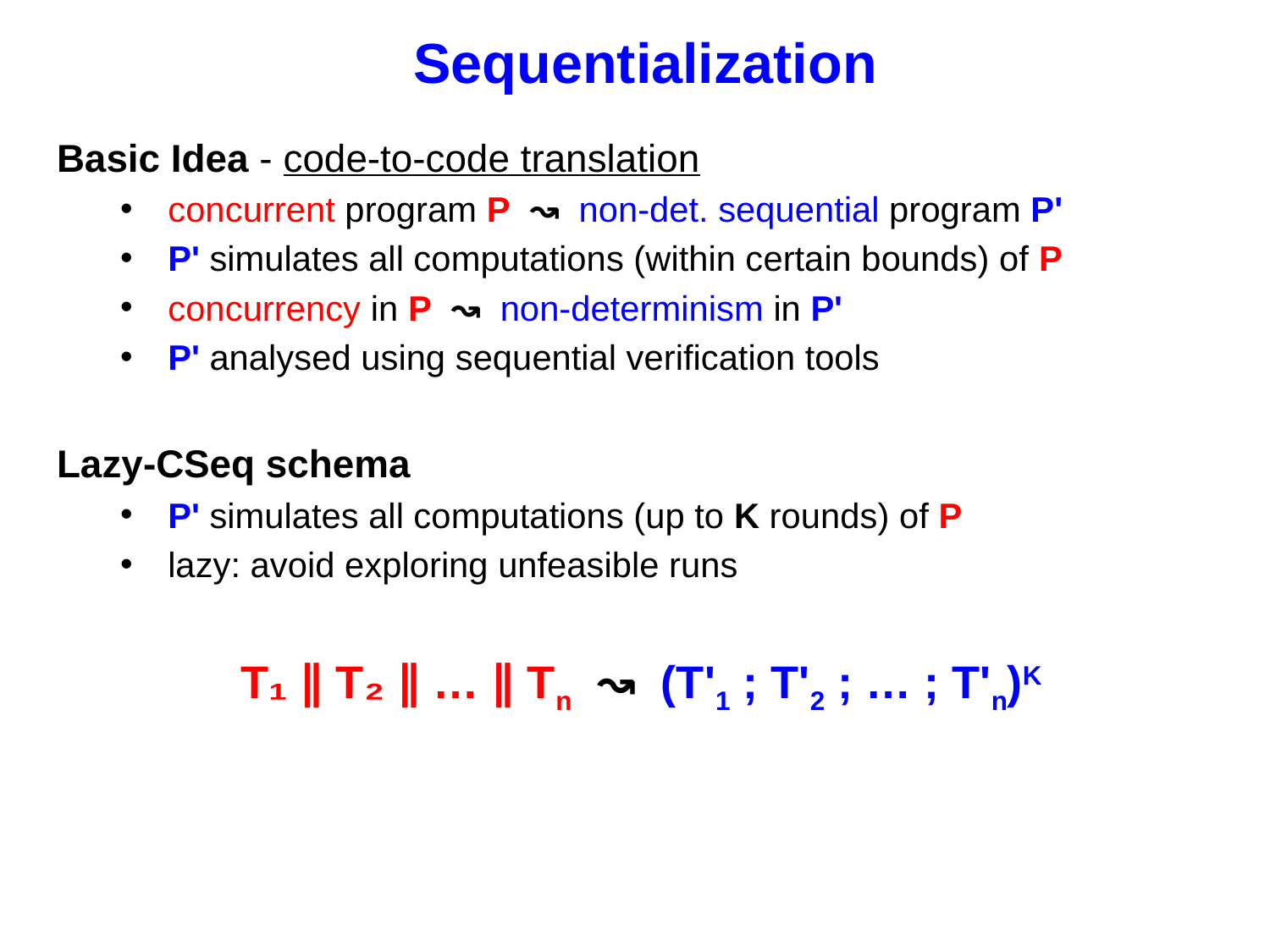

# Sequentialization
Basic Idea - code-to-code translation
concurrent program P  ↝  non-det. sequential program P'
P' simulates all computations (within certain bounds) of P
concurrency in P  ↝  non-determinism in P'
P' analysed using sequential verification tools

Lazy-CSeq schema
P' simulates all computations (up to K rounds) of P
lazy: avoid exploring unfeasible runs

T₁ ∥ T₂ ∥ … ∥ Tn  ↝  (T'1 ; T'2 ; … ; T'n)K